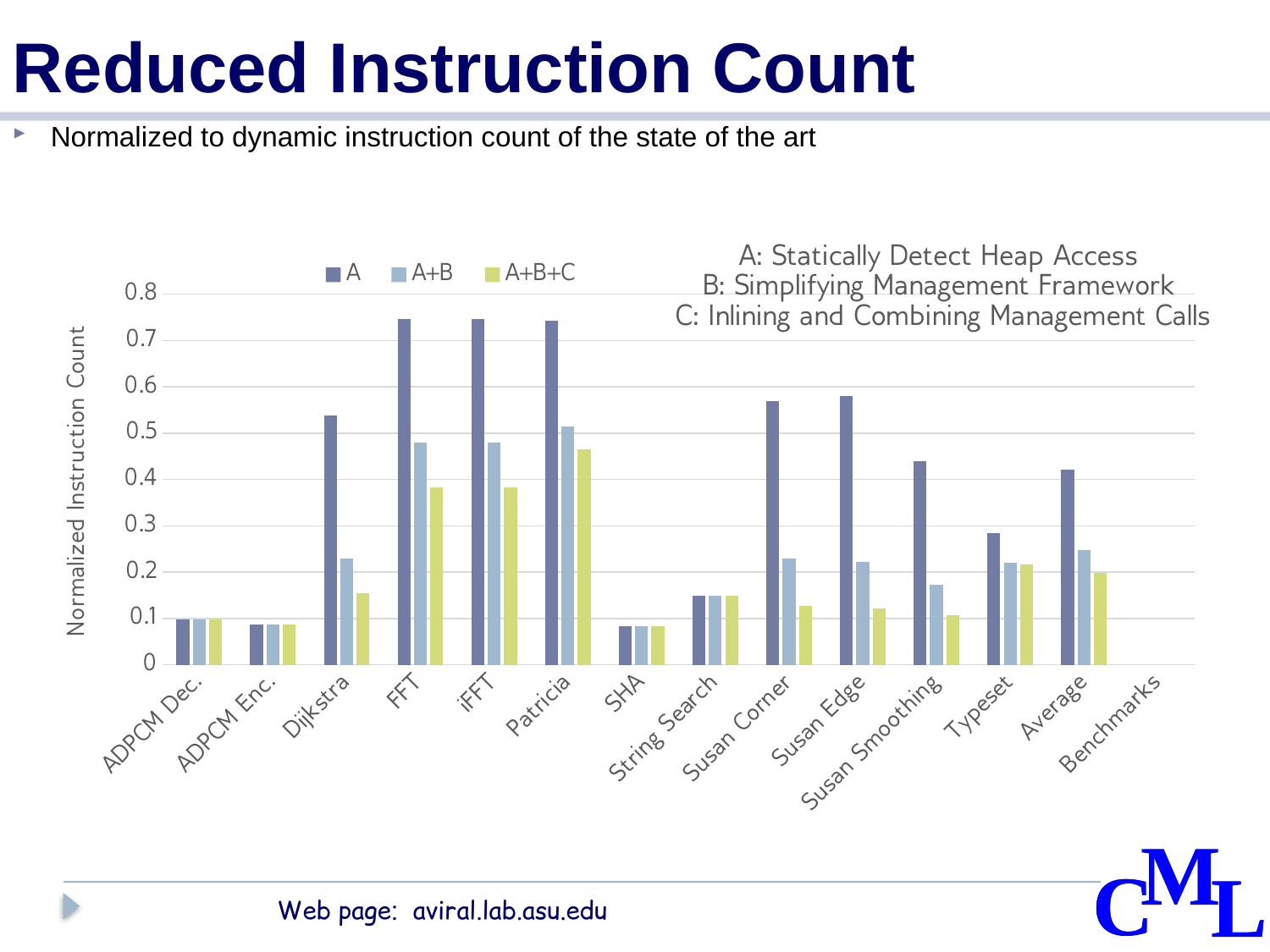

# Reduced Instruction Count
Normalized to dynamic instruction count of the state of the art

[unsupported chart]